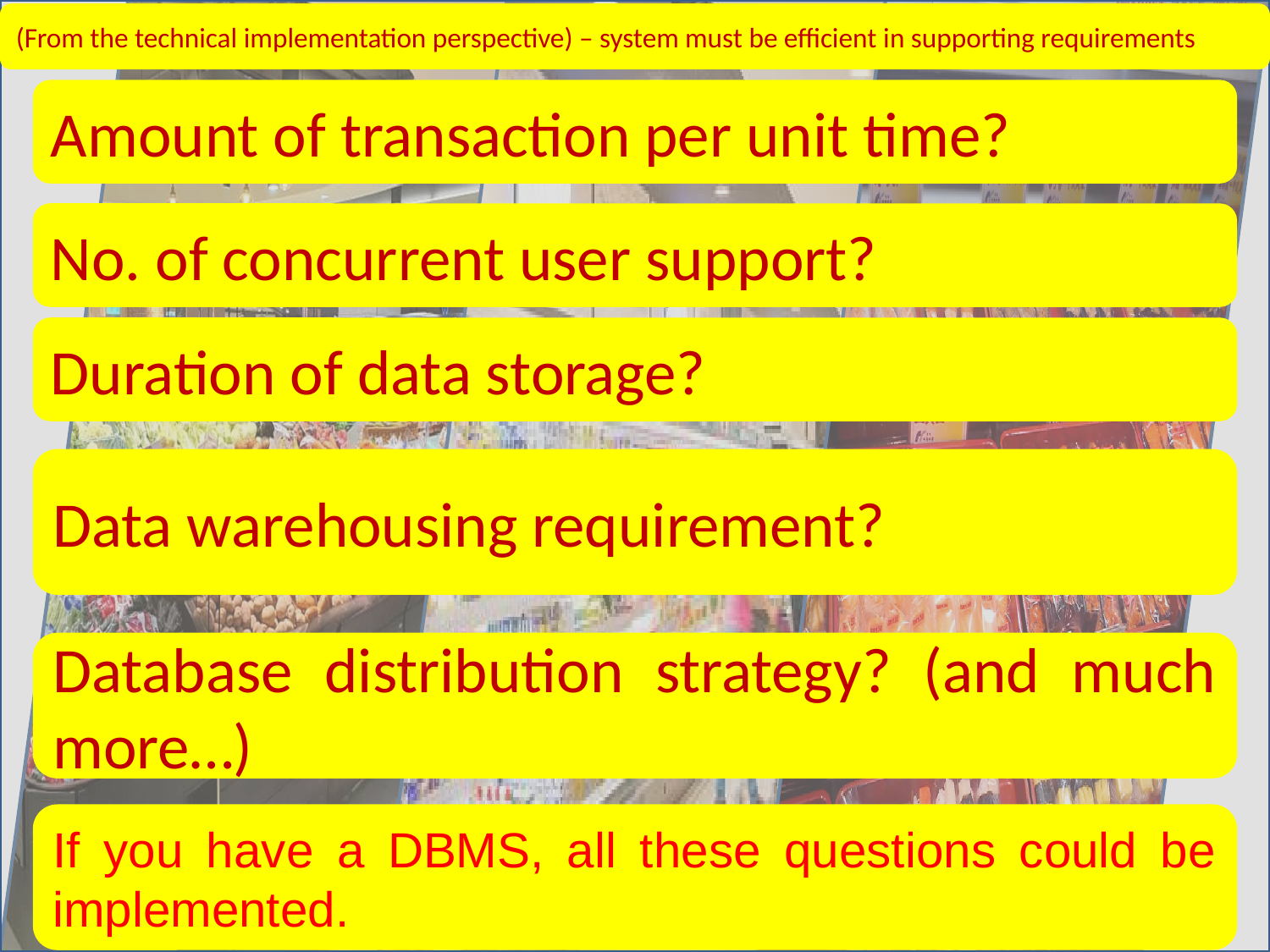

(From the technical implementation perspective) – system must be efficient in supporting requirements
Amount of transaction per unit time?
No. of concurrent user support?
Duration of data storage?
Data warehousing requirement?
Database distribution strategy? (and much more…)
If you have a DBMS, all these questions could be implemented.